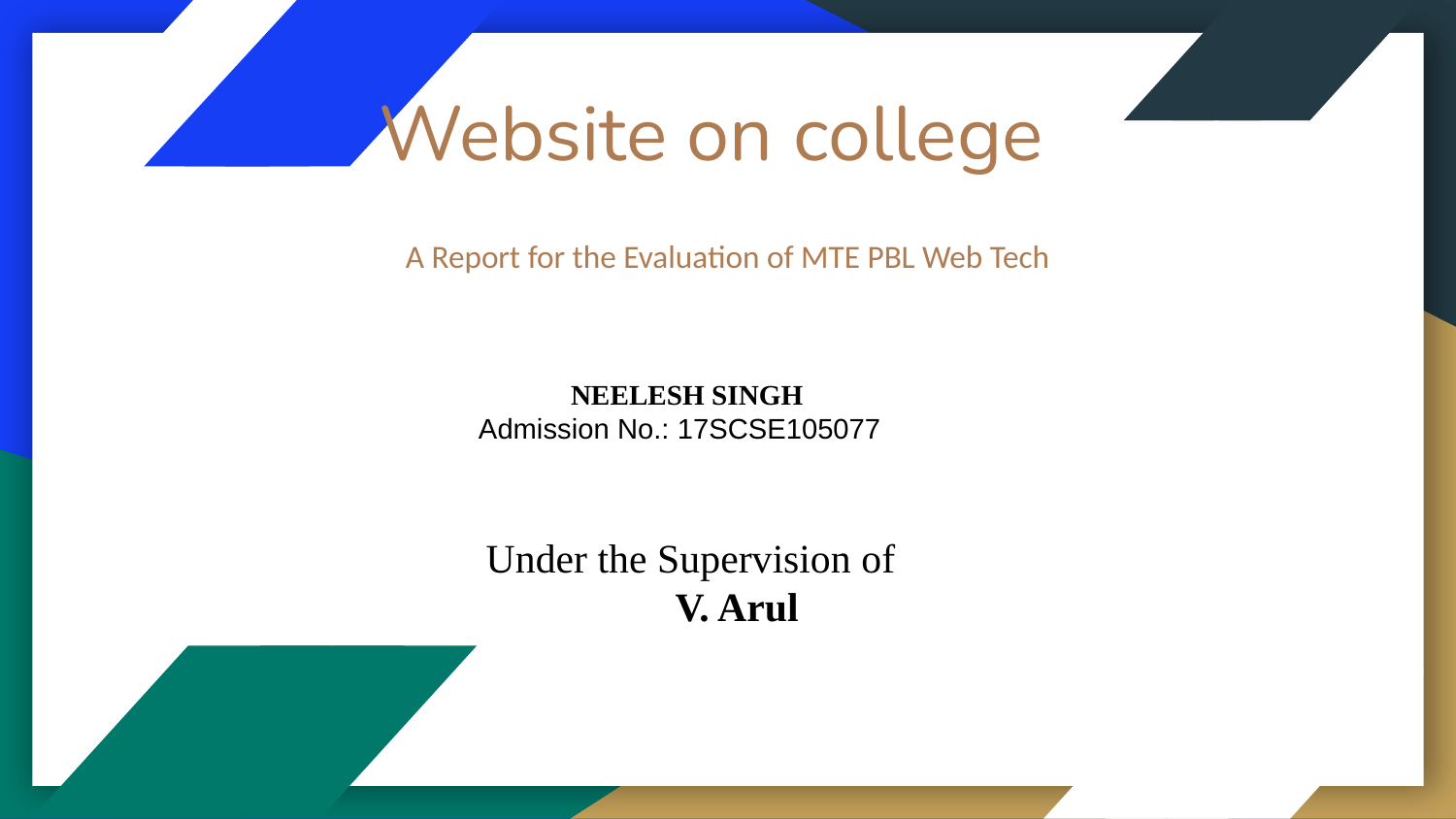

# Website on college
A Report for the Evaluation of MTE PBL Web Tech
                                       NEELESH SINGH
                       Admission No.: 17SCSE105077
                           Under the Supervision of
                                                             V. Arul